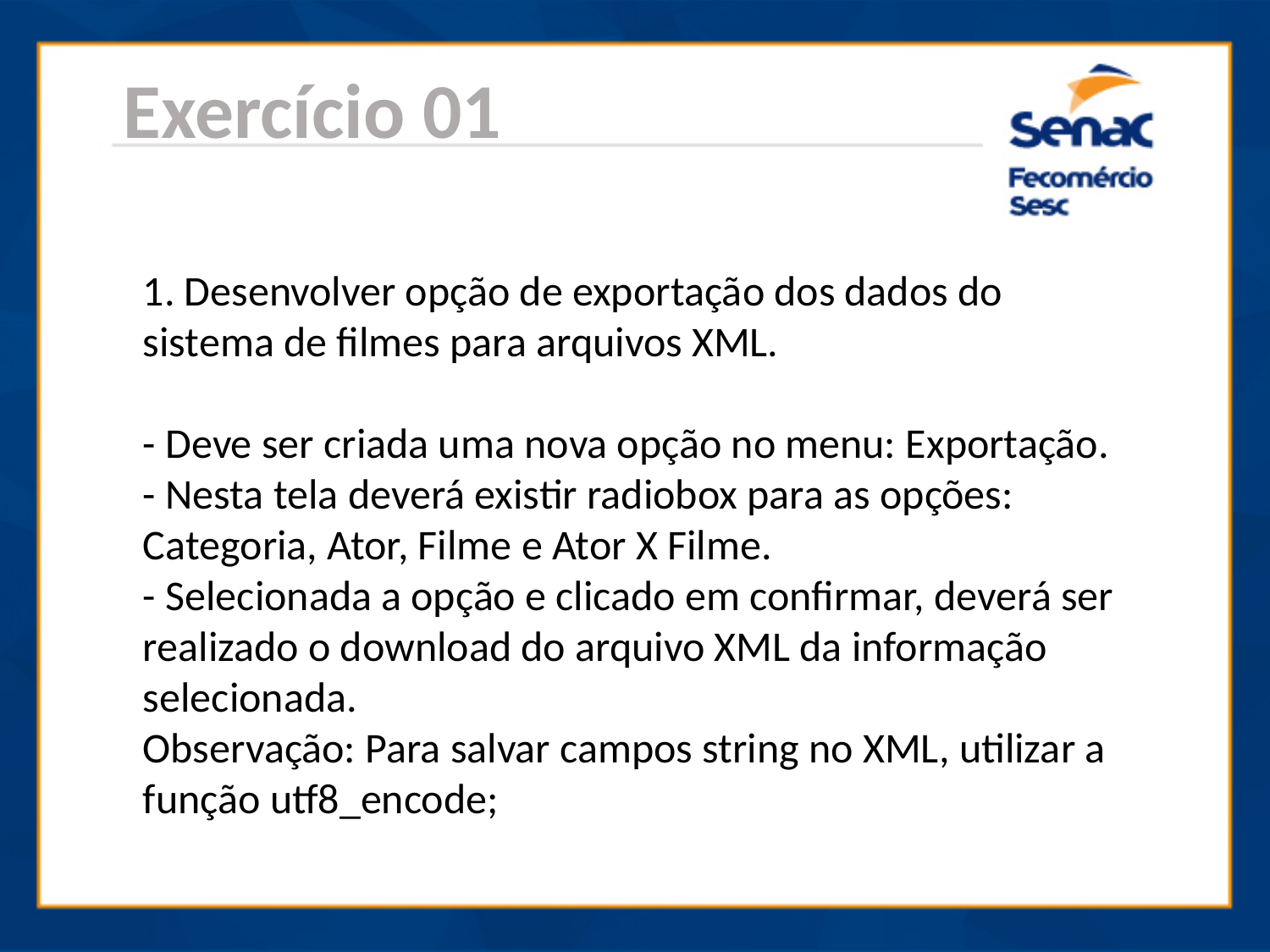

Exercício 01

1. Desenvolver opção de exportação dos dados do sistema de filmes para arquivos XML.

- Deve ser criada uma nova opção no menu: Exportação.
- Nesta tela deverá existir radiobox para as opções: Categoria, Ator, Filme e Ator X Filme.
- Selecionada a opção e clicado em confirmar, deverá ser realizado o download do arquivo XML da informação selecionada.
Observação: Para salvar campos string no XML, utilizar a função utf8_encode;